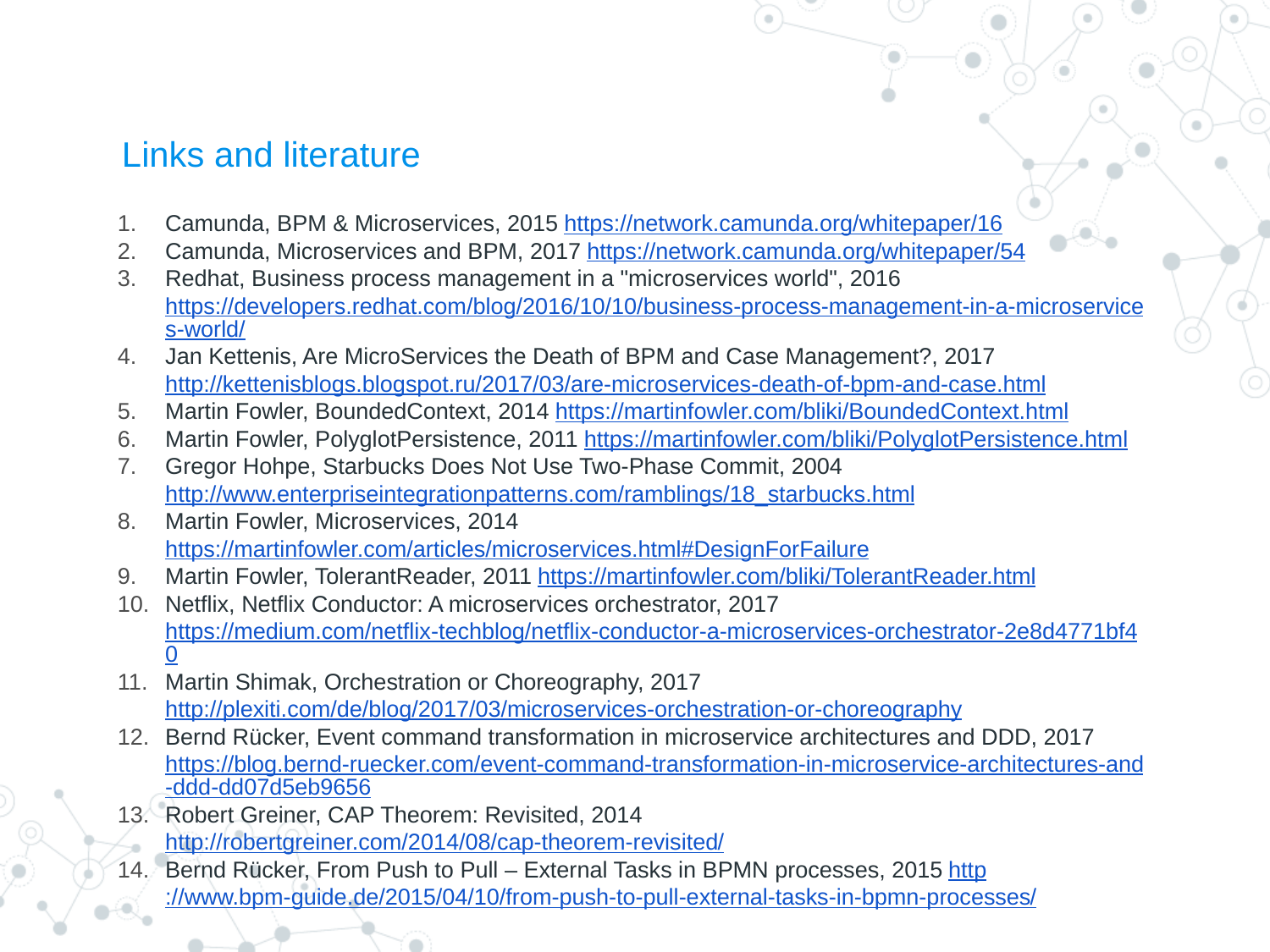

# Links and literature
Camunda, BPM & Microservices, 2015 https://network.camunda.org/whitepaper/16
Camunda, Microservices and BPM, 2017 https://network.camunda.org/whitepaper/54
Redhat, Business process management in a "microservices world", 2016 https://developers.redhat.com/blog/2016/10/10/business-process-management-in-a-microservices-world/
Jan Kettenis, Are MicroServices the Death of BPM and Case Management?, 2017 http://kettenisblogs.blogspot.ru/2017/03/are-microservices-death-of-bpm-and-case.html
Martin Fowler, BoundedContext, 2014 https://martinfowler.com/bliki/BoundedContext.html
Martin Fowler, PolyglotPersistence, 2011 https://martinfowler.com/bliki/PolyglotPersistence.html
Gregor Hohpe, Starbucks Does Not Use Two-Phase Commit, 2004 http://www.enterpriseintegrationpatterns.com/ramblings/18_starbucks.html
Martin Fowler, Microservices, 2014 https://martinfowler.com/articles/microservices.html#DesignForFailure
Martin Fowler, TolerantReader, 2011 https://martinfowler.com/bliki/TolerantReader.html
Netflix, Netflix Conductor: A microservices orchestrator, 2017 https://medium.com/netflix-techblog/netflix-conductor-a-microservices-orchestrator-2e8d4771bf40
Martin Shimak, Orchestration or Choreography, 2017 http://plexiti.com/de/blog/2017/03/microservices-orchestration-or-choreography
Bernd Rücker, Event command transformation in microservice architectures and DDD, 2017 https://blog.bernd-ruecker.com/event-command-transformation-in-microservice-architectures-and-ddd-dd07d5eb9656
Robert Greiner, CAP Theorem: Revisited, 2014 http://robertgreiner.com/2014/08/cap-theorem-revisited/
Bernd Rücker, From Push to Pull – External Tasks in BPMN processes, 2015 http://www.bpm-guide.de/2015/04/10/from-push-to-pull-external-tasks-in-bpmn-processes/